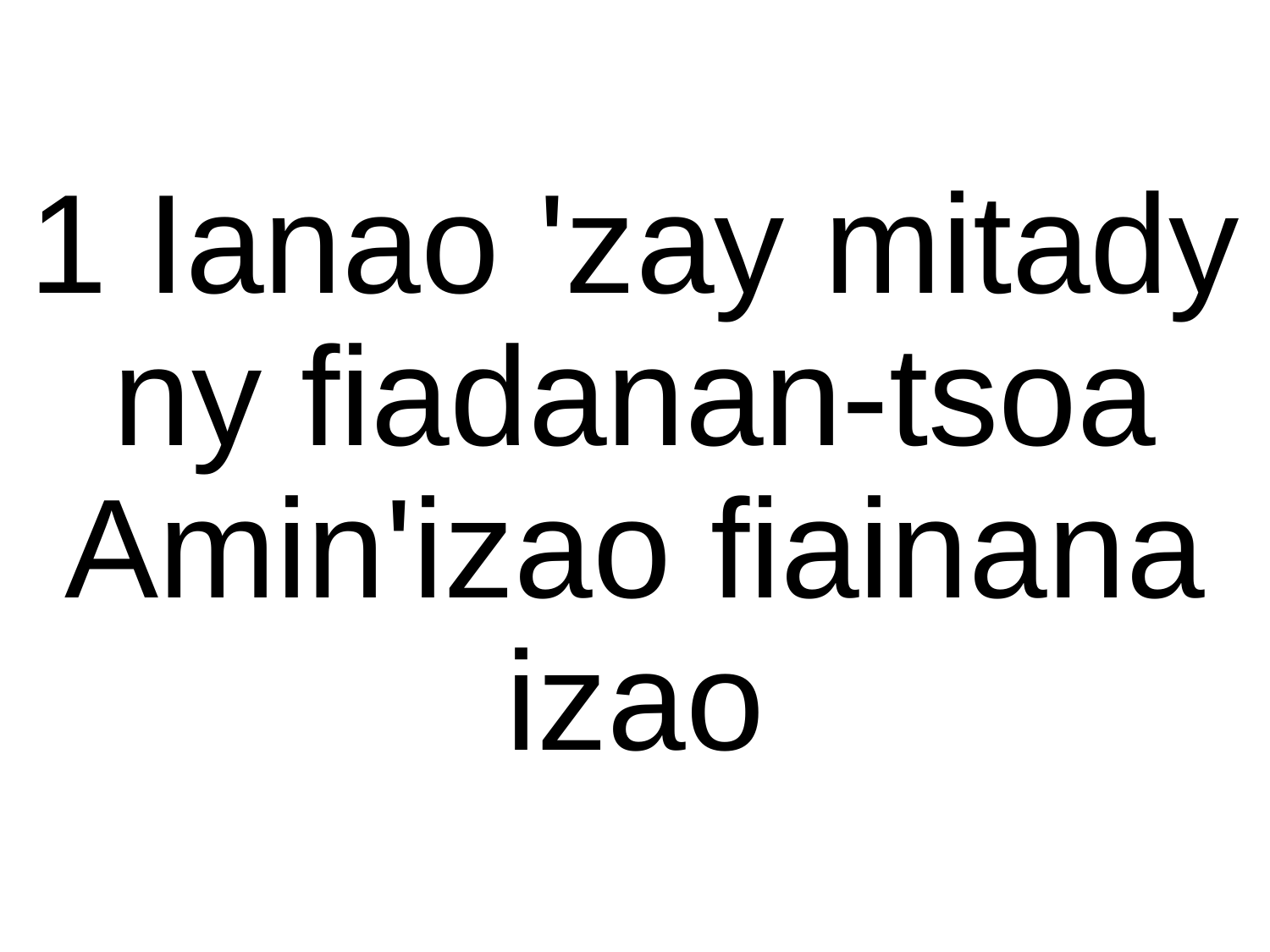

1 Ianao 'zay mitady ny fiadanan-tsoa
Amin'izao fiainana izao